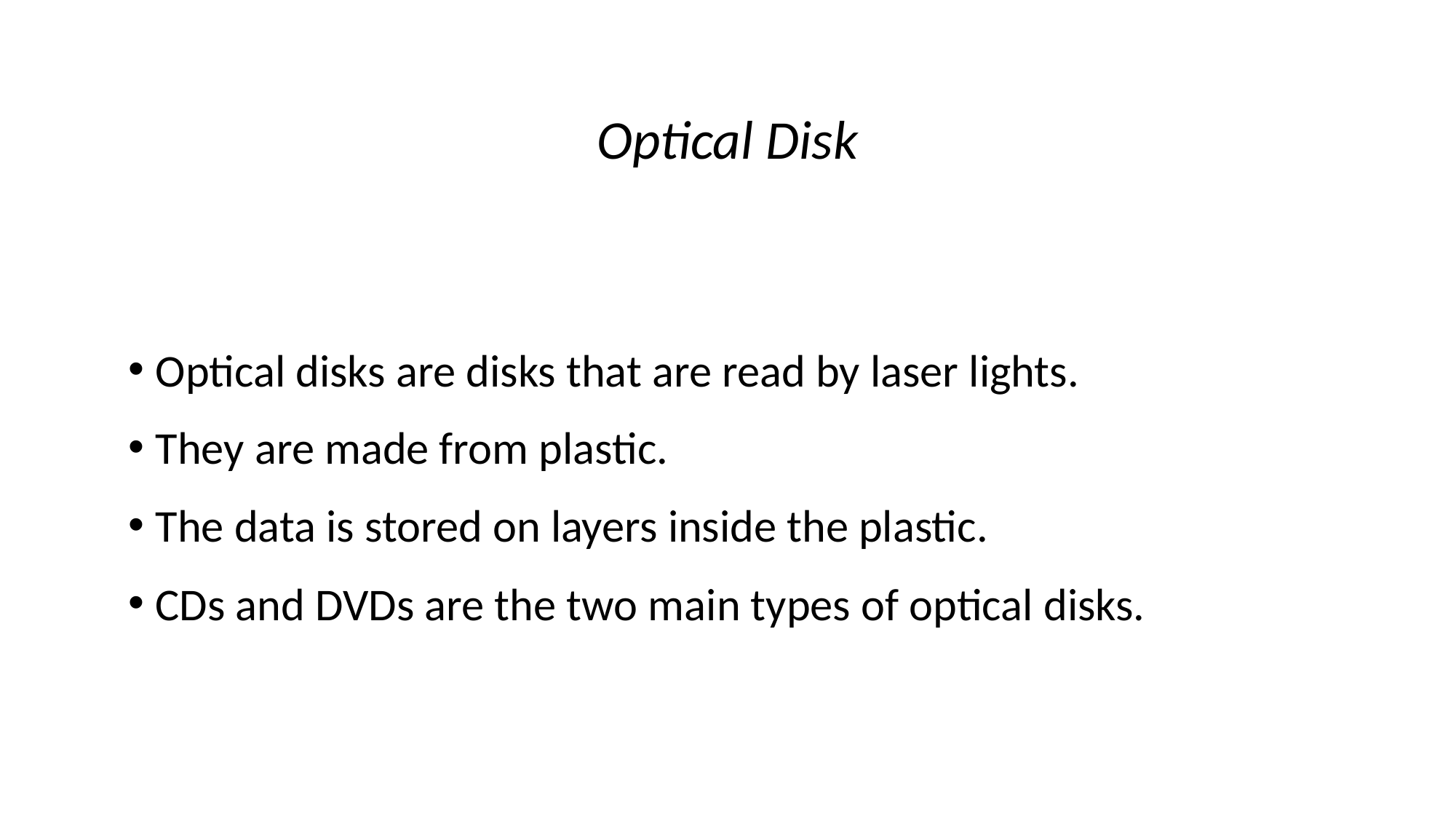

Optical Disk
Optical disks are disks that are read by laser lights.
They are made from plastic.
The data is stored on layers inside the plastic.
CDs and DVDs are the two main types of optical disks.